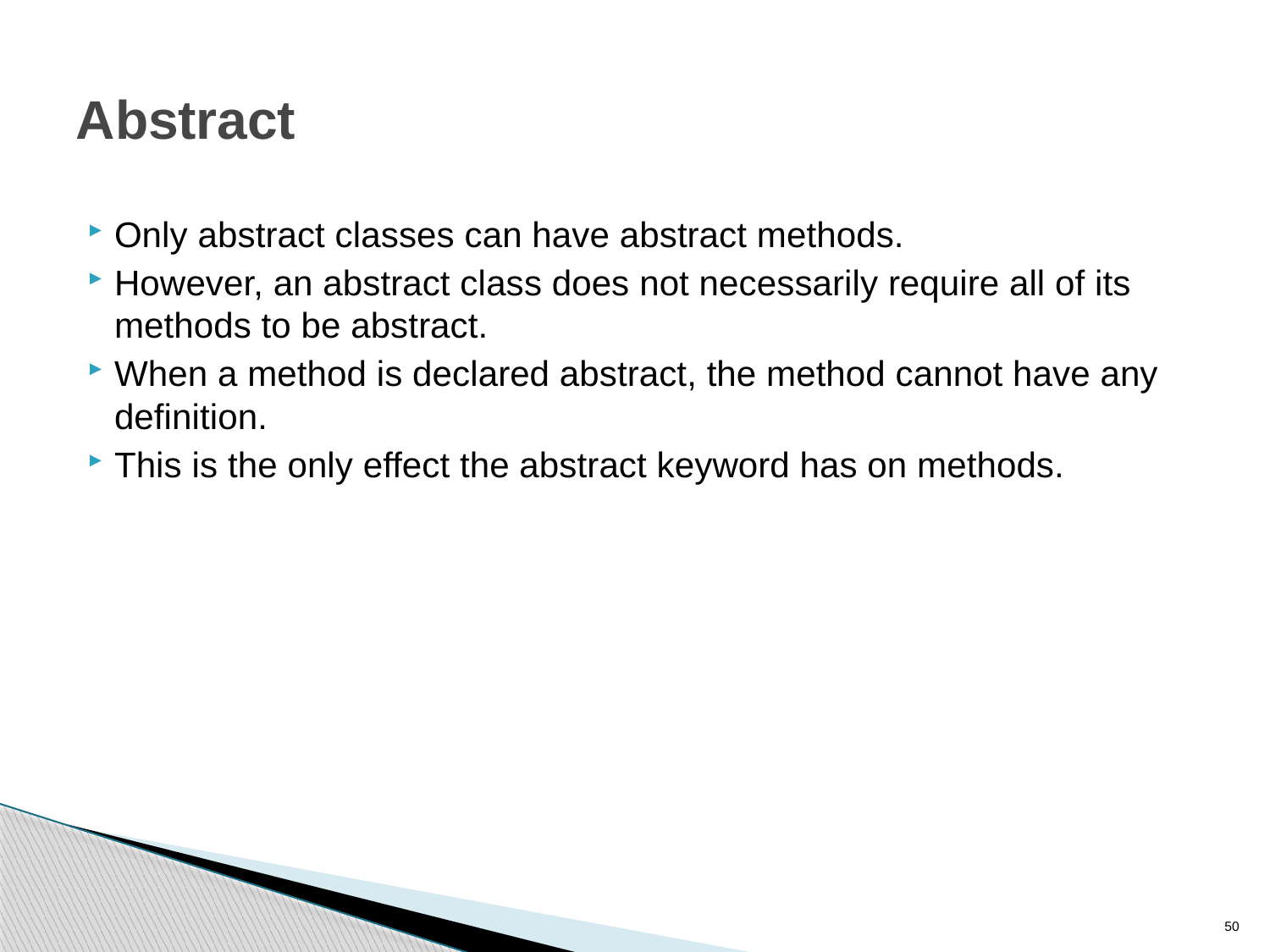

# Abstract
Only abstract classes can have abstract methods.
However, an abstract class does not necessarily require all of its methods to be abstract.
When a method is declared abstract, the method cannot have any definition.
This is the only effect the abstract keyword has on methods.

50